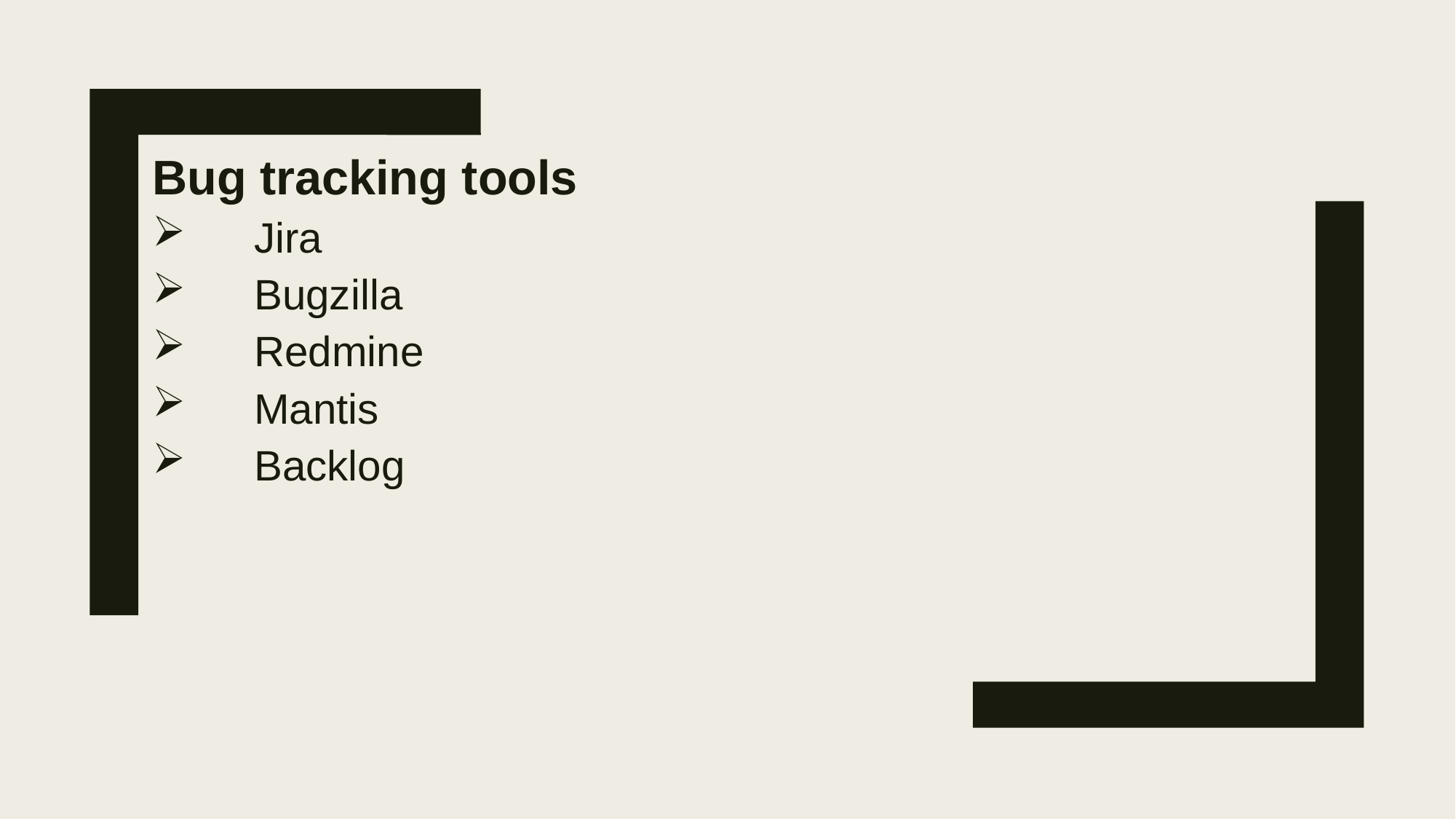

Bug tracking tools
    Jira
    Bugzilla
    Redmine
    Mantis
    Backlog